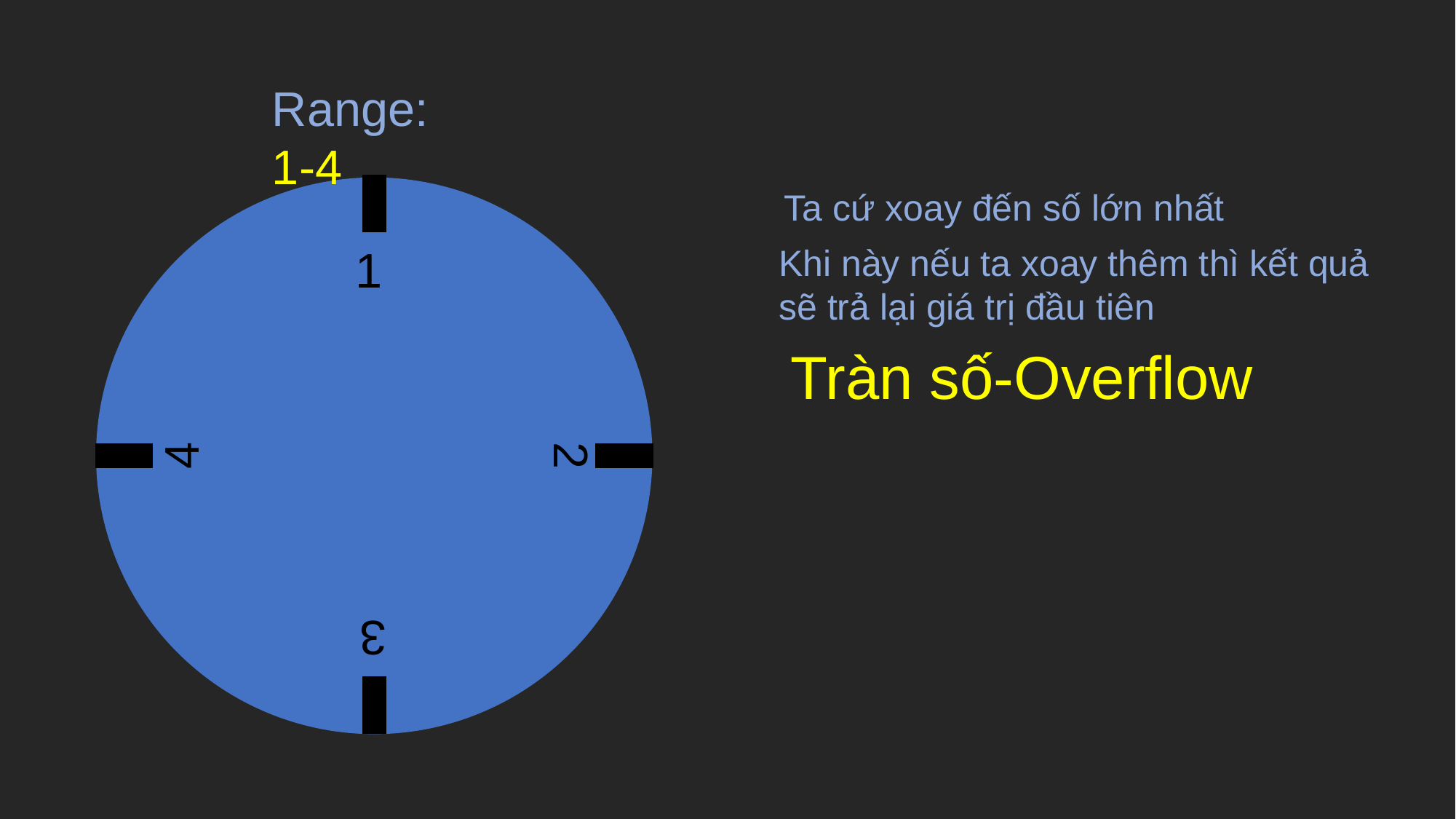

Range: 1-4

1
4
2

3

Ta cứ xoay đến số lớn nhất
Khi này nếu ta xoay thêm thì kết quả
sẽ trả lại giá trị đầu tiên
Tràn số-Overflow